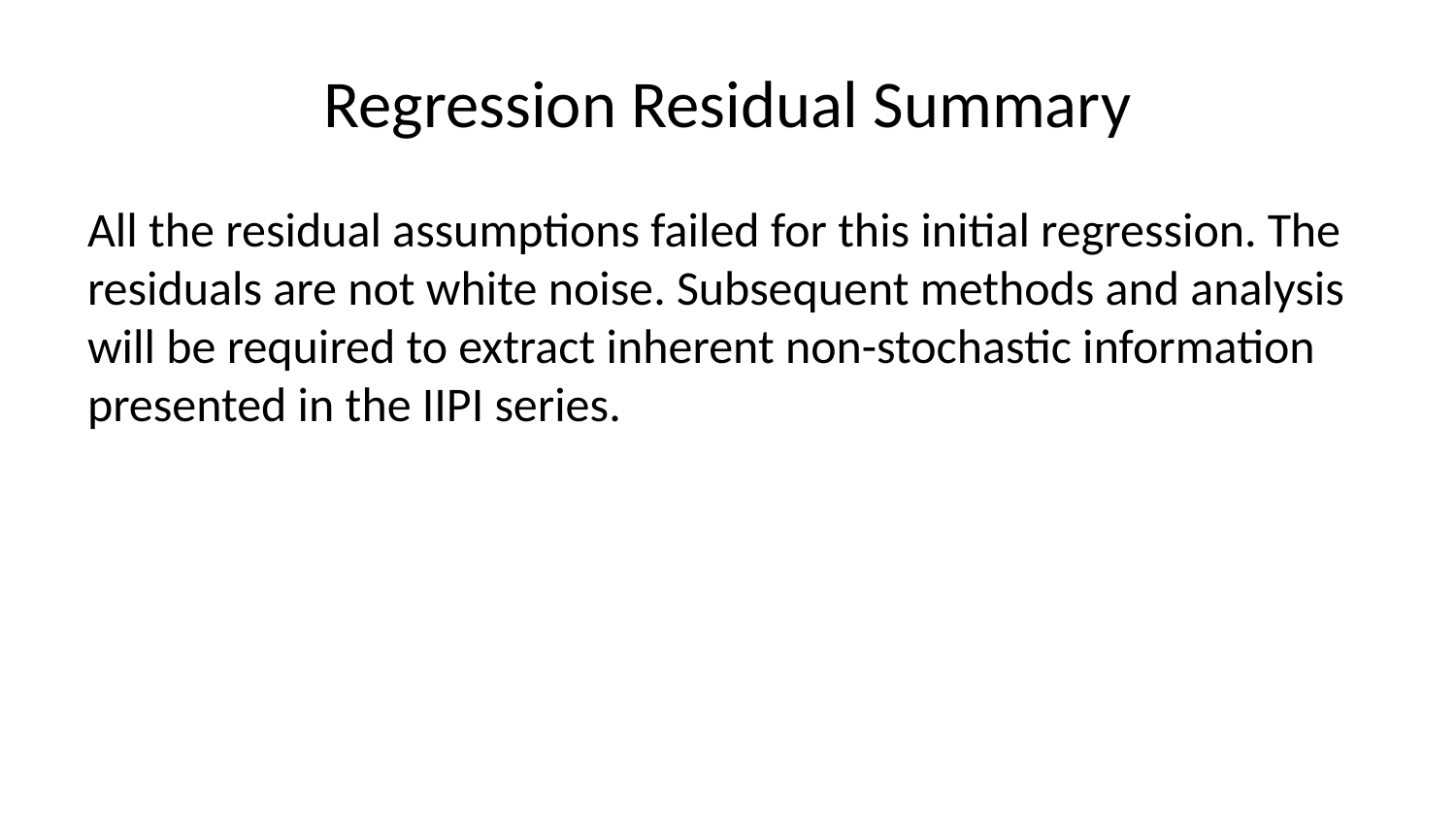

# Regression Residual Summary
All the residual assumptions failed for this initial regression. The residuals are not white noise. Subsequent methods and analysis will be required to extract inherent non-stochastic information presented in the IIPI series.